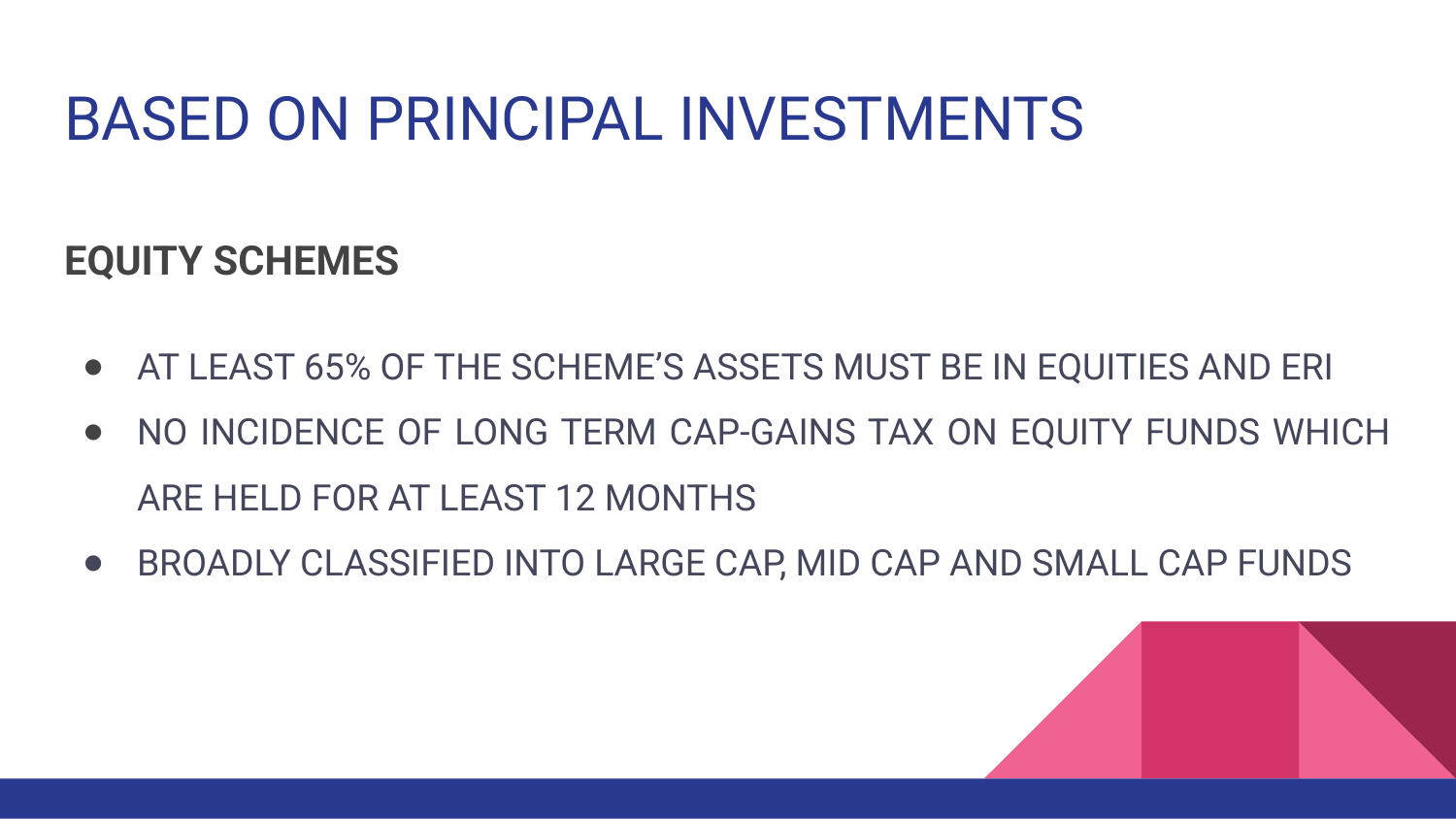

# BASED ON PRINCIPAL INVESTMENTS
EQUITY SCHEMES
AT LEAST 65% OF THE SCHEME’S ASSETS MUST BE IN EQUITIES AND ERI
NO INCIDENCE OF LONG TERM CAP-GAINS TAX ON EQUITY FUNDS WHICH ARE HELD FOR AT LEAST 12 MONTHS
BROADLY CLASSIFIED INTO LARGE CAP, MID CAP AND SMALL CAP FUNDS